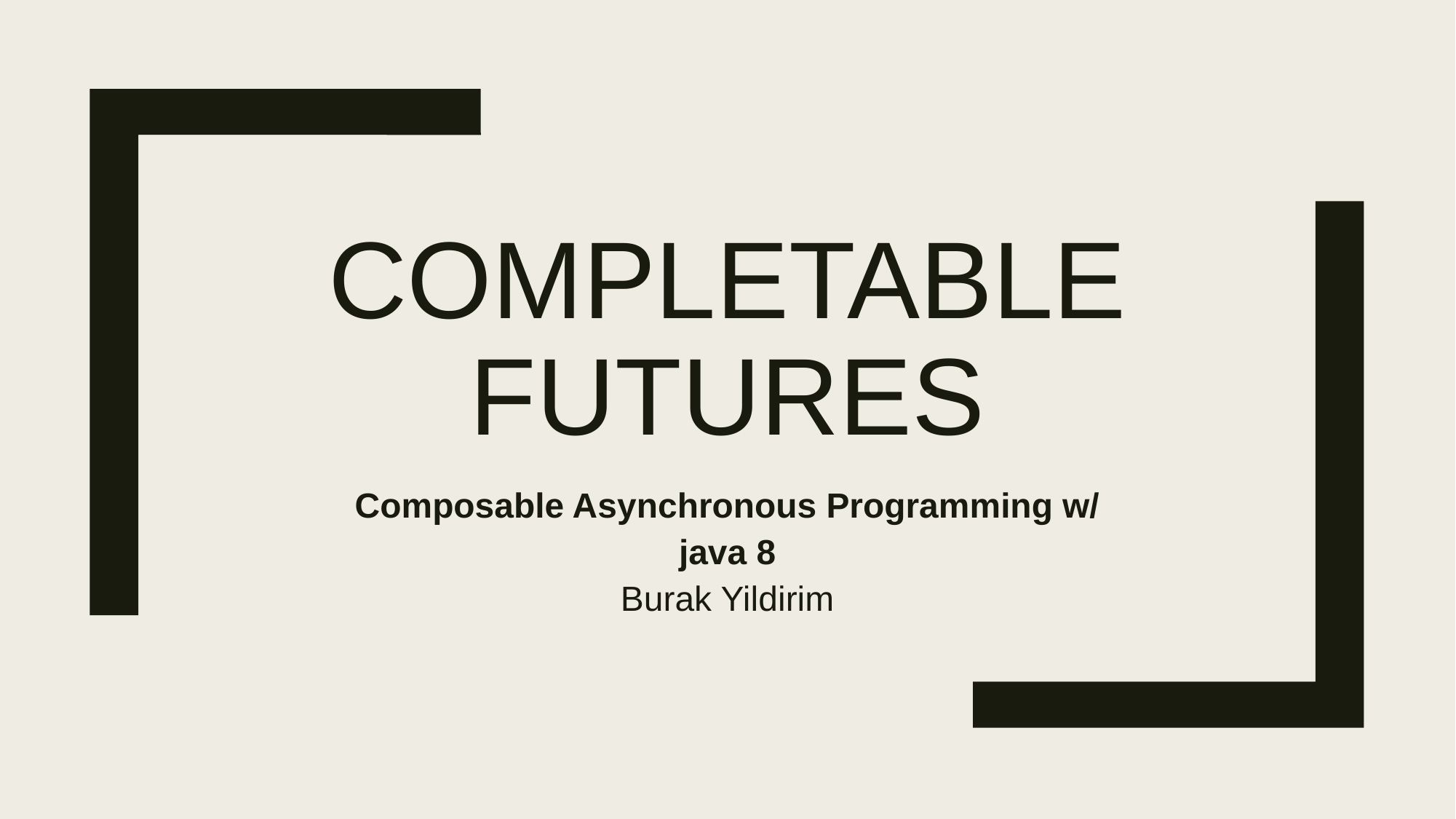

# Completable futures
Composable Asynchronous Programming w/ java 8
Burak Yildirim